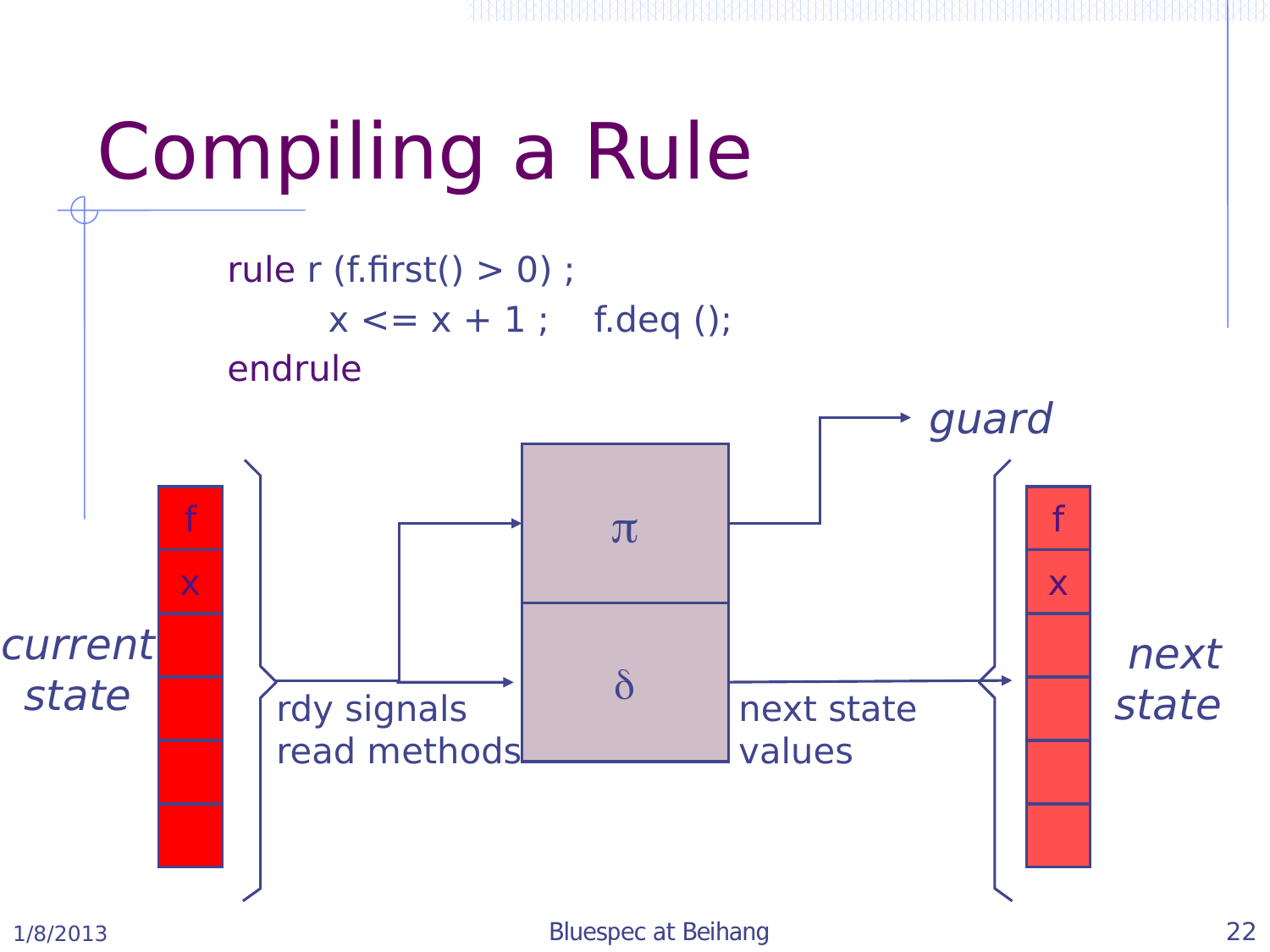

# Compiling a Rule
rule r (f.first() > 0) ;
         x <= x + 1 ;    f.deq ();
endrule
guard
π

f
f

x
x
δ
current
state
next
state

rdy signals
read methods
next state values

1/8/2013
Bluespec at Beihang
22